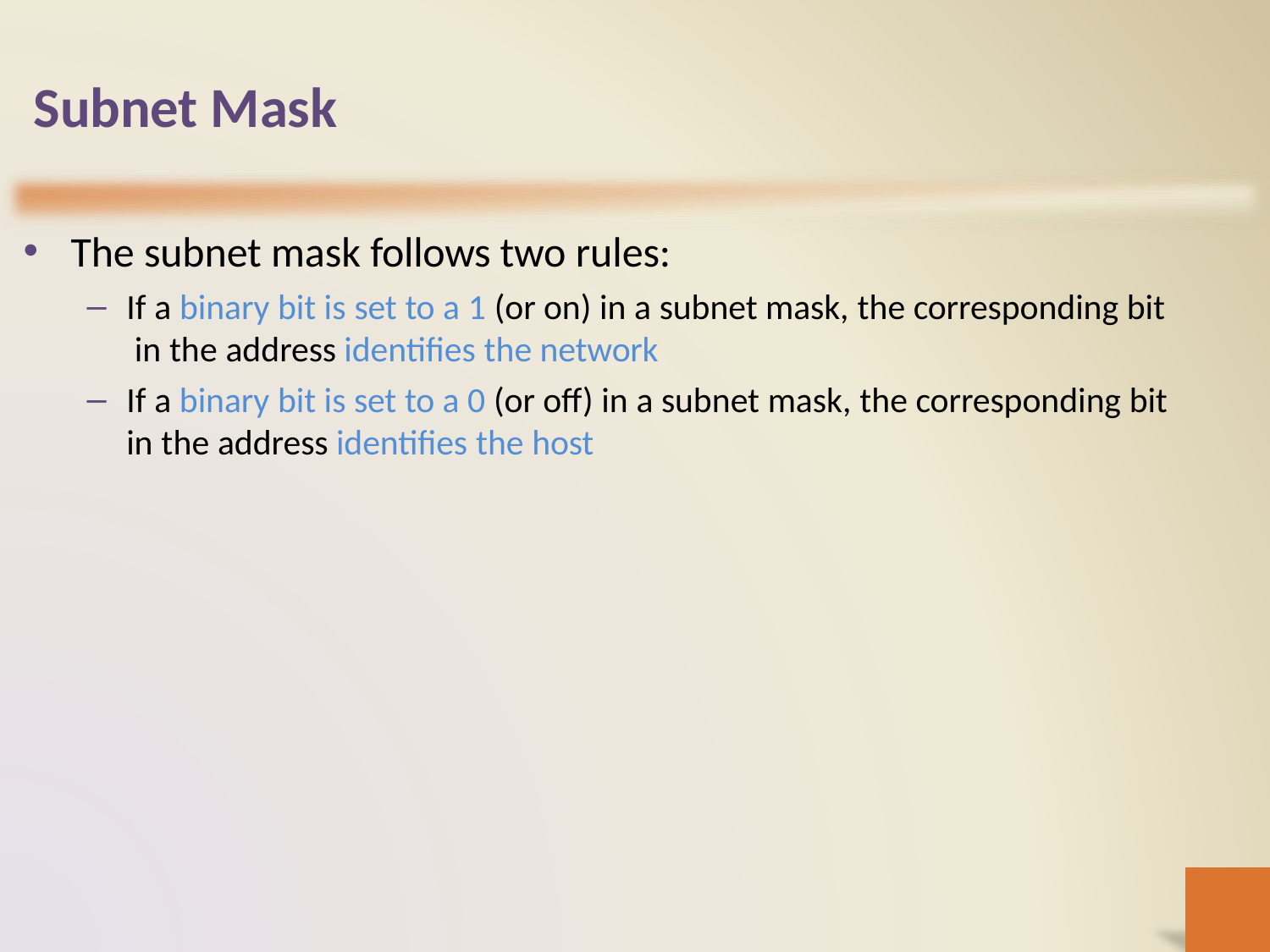

# Subnet Mask
The subnet mask follows two rules:
If a binary bit is set to a 1 (or on) in a subnet mask, the corresponding bit  in the address identifies the network
If a binary bit is set to a 0 (or off) in a subnet mask, the corresponding bit
in the address identifies the host